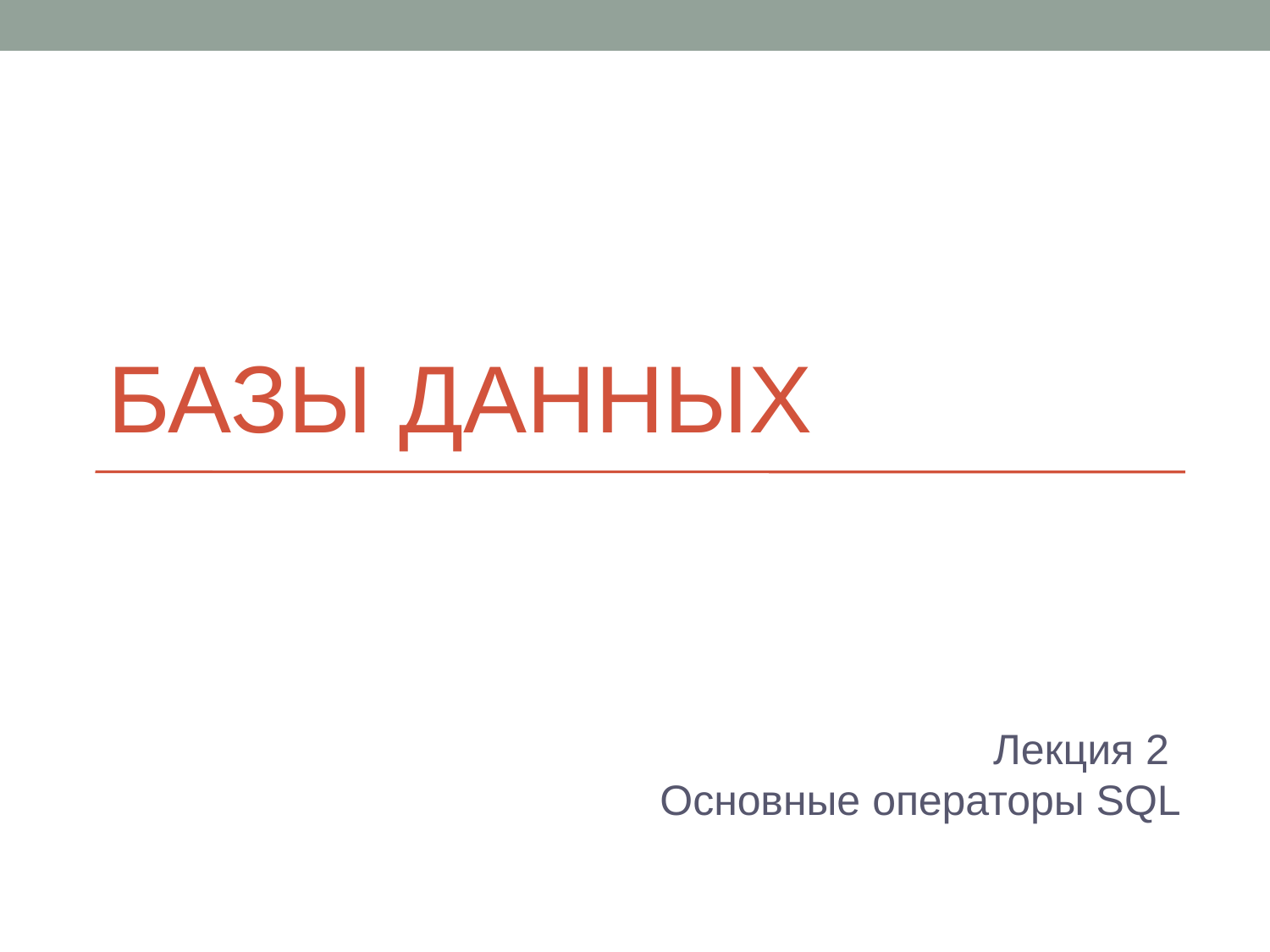

# БАЗЫ ДАННЫХ
Лекция 2
Основные операторы SQL